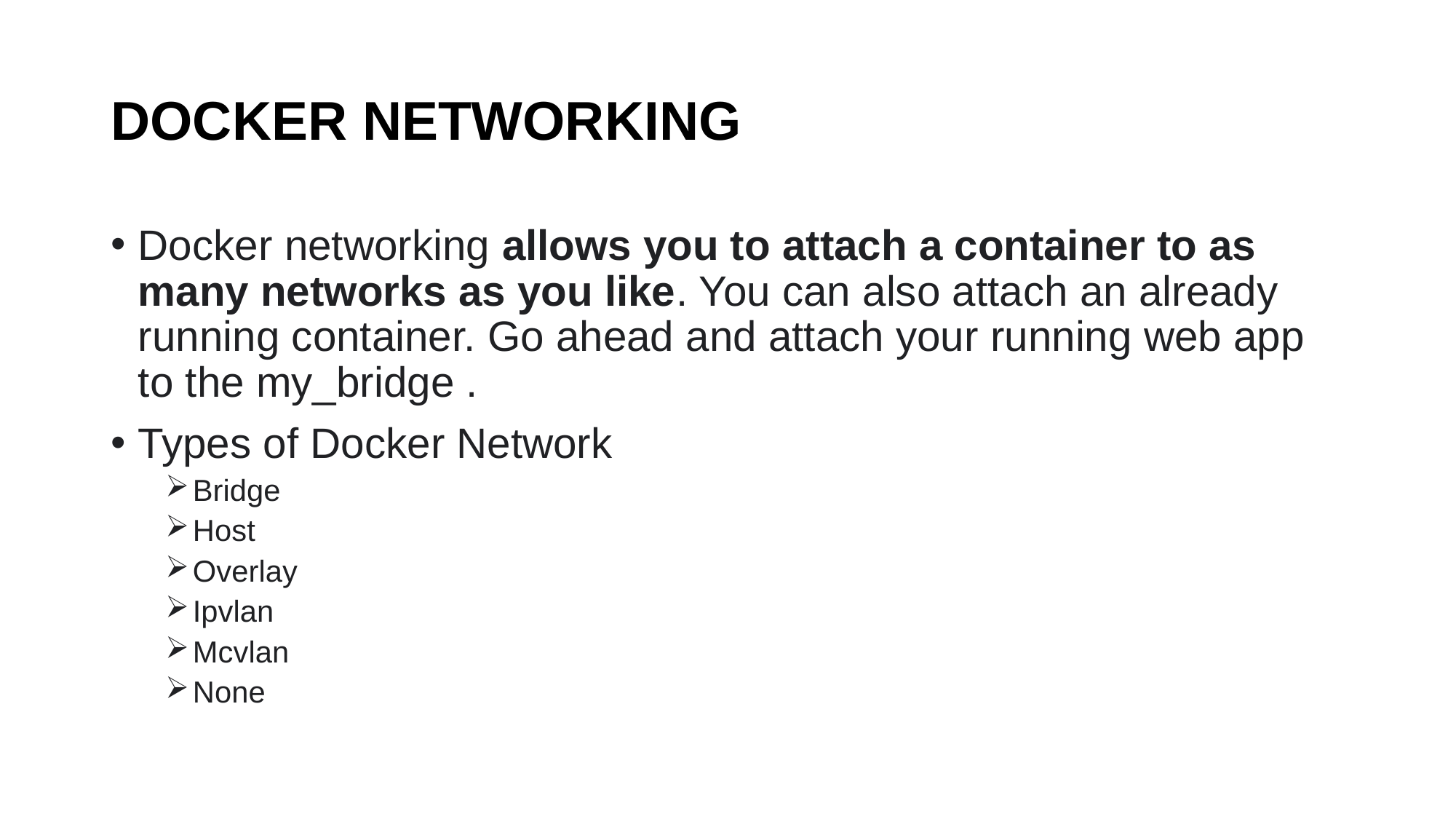

# DOCKER NETWORKING
Docker networking allows you to attach a container to as many networks as you like. You can also attach an already running container. Go ahead and attach your running web app to the my_bridge .
Types of Docker Network
Bridge
Host
Overlay
Ipvlan
Mcvlan
None